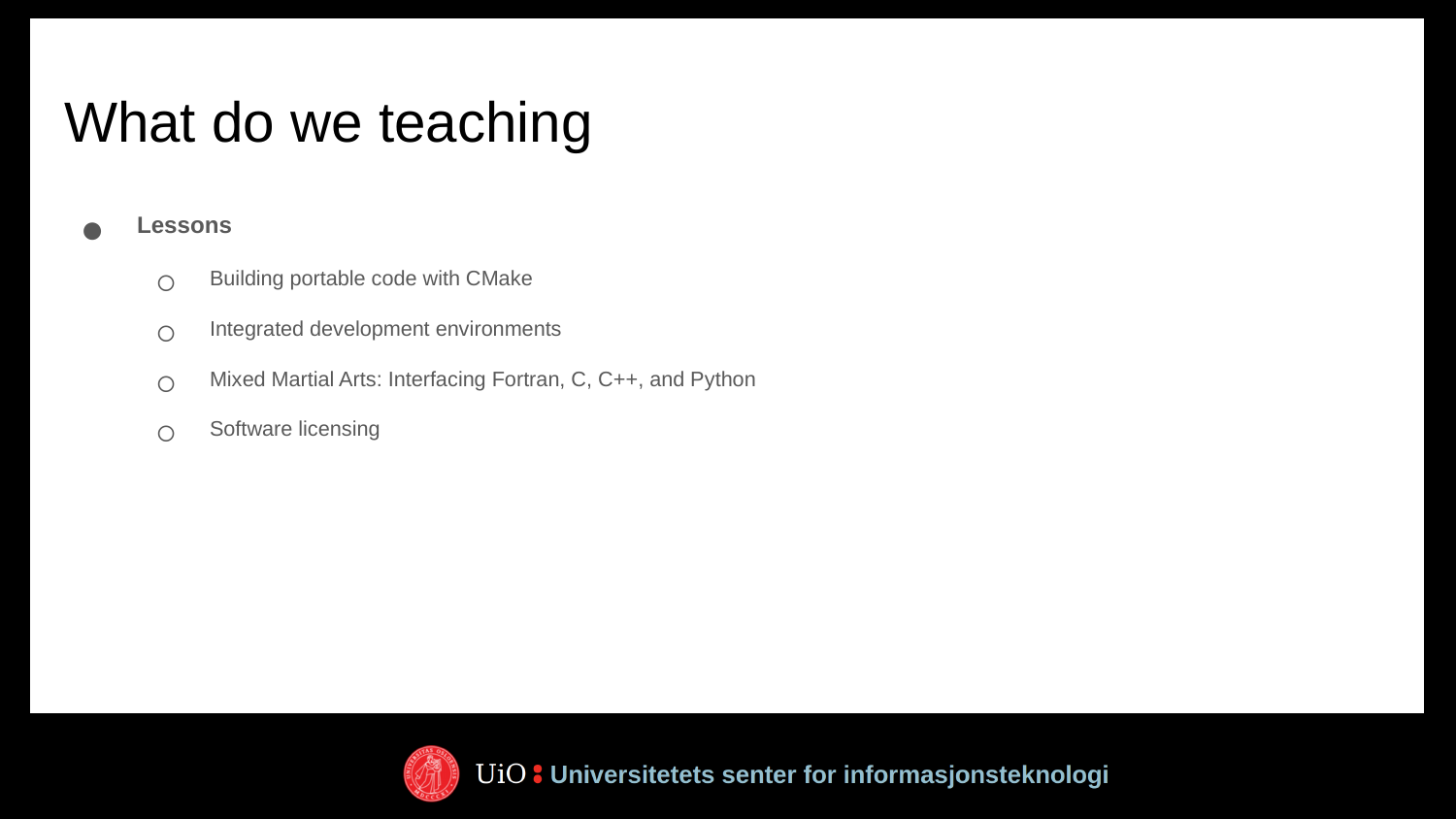

# What do we teaching
Lessons
Building portable code with CMake
Integrated development environments
Mixed Martial Arts: Interfacing Fortran, C, C++, and Python
Software licensing